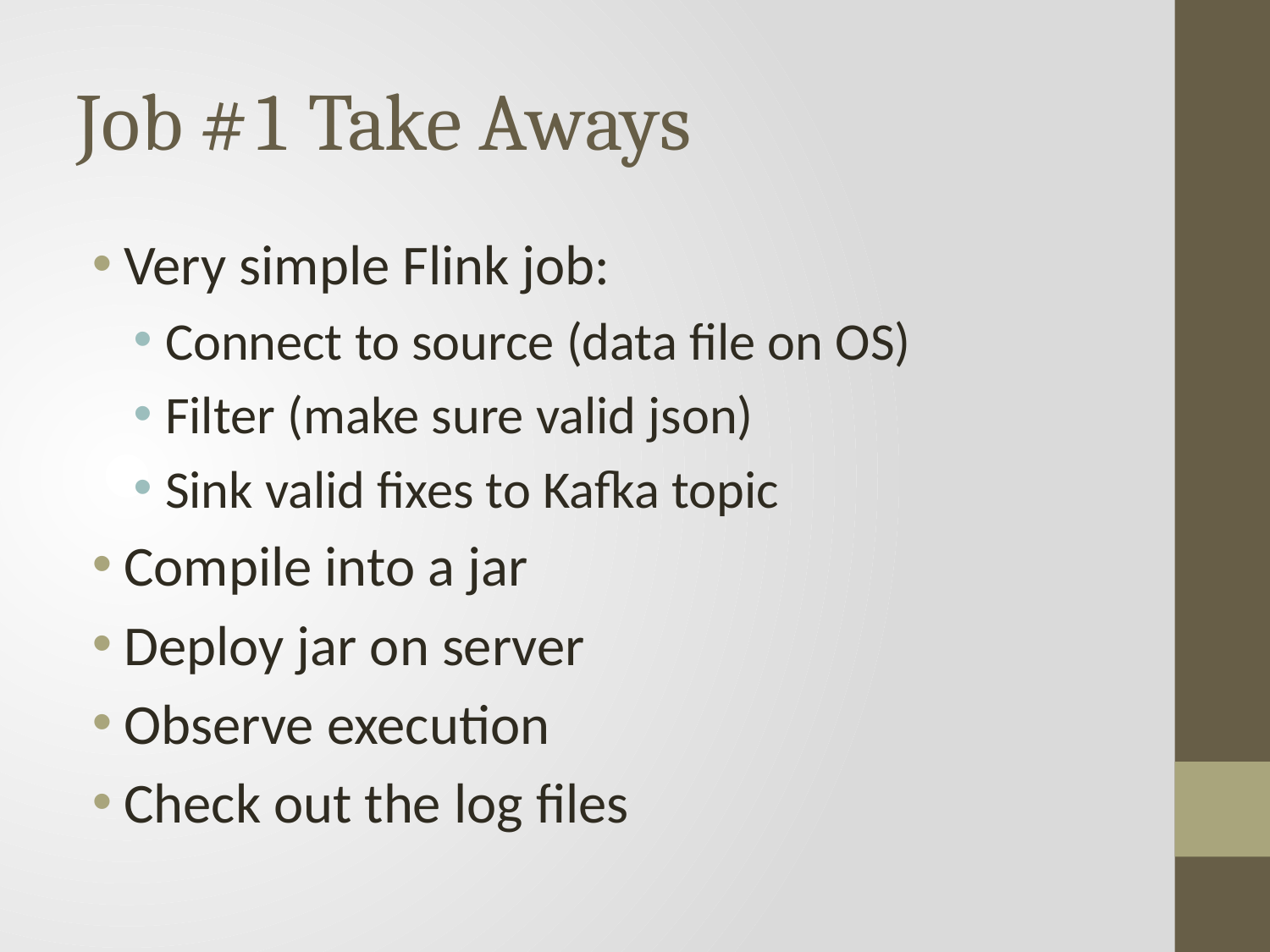

# Job #1 Take Aways
Very simple Flink job:
Connect to source (data file on OS)
Filter (make sure valid json)
Sink valid fixes to Kafka topic
Compile into a jar
Deploy jar on server
Observe execution
Check out the log files